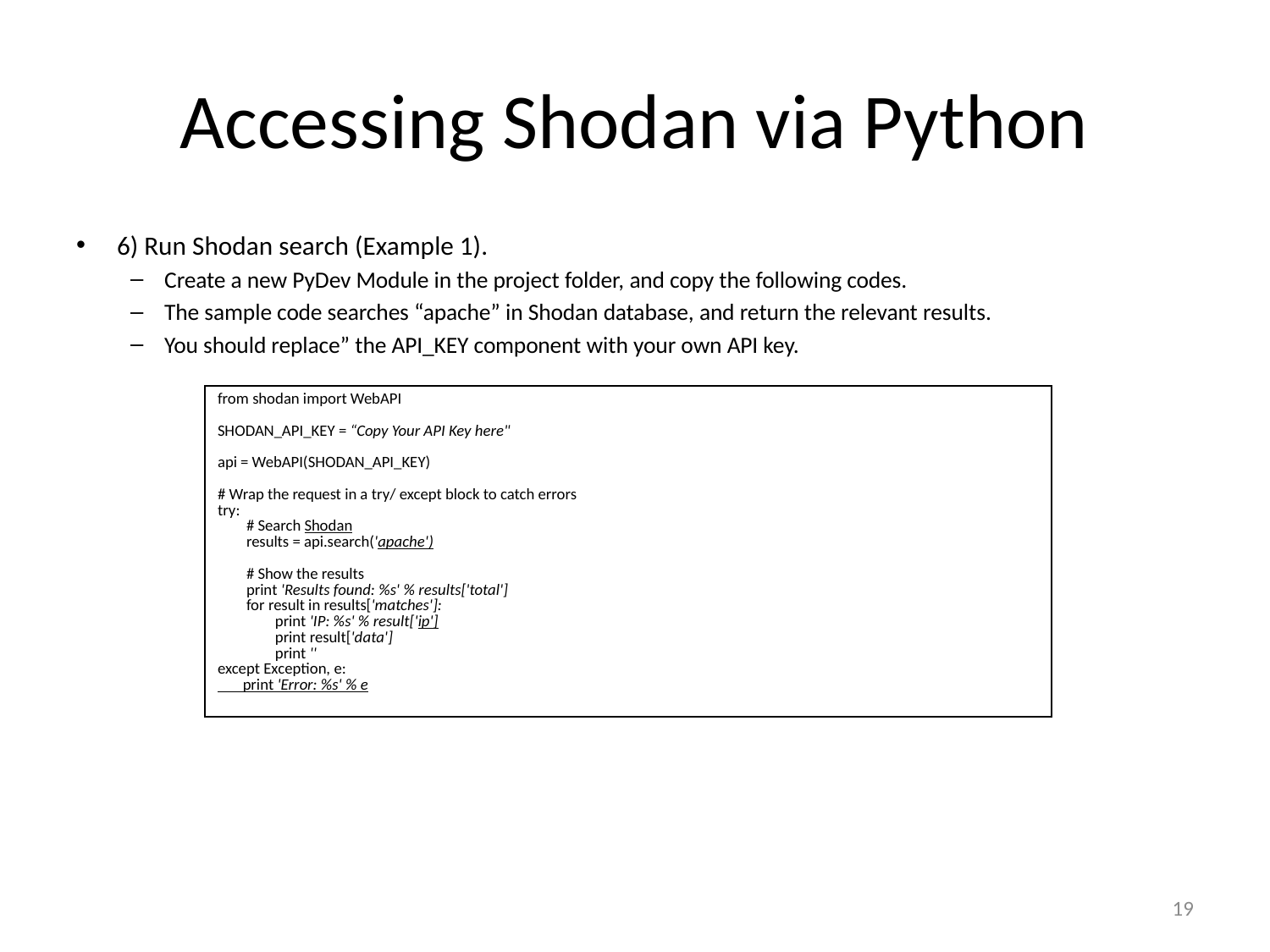

# Accessing Shodan via Python
6) Run Shodan search (Example 1).
Create a new PyDev Module in the project folder, and copy the following codes.
The sample code searches “apache” in Shodan database, and return the relevant results.
You should replace” the API_KEY component with your own API key.
| from shodan import WebAPI SHODAN\_API\_KEY = “Copy Your API Key here" api = WebAPI(SHODAN\_API\_KEY) # Wrap the request in a try/ except block to catch errors try: # Search Shodan results = api.search('apache') # Show the results print 'Results found: %s' % results['total'] for result in results['matches']: print 'IP: %s' % result['ip'] print result['data'] print '' except Exception, e: print 'Error: %s' % e |
| --- |

19